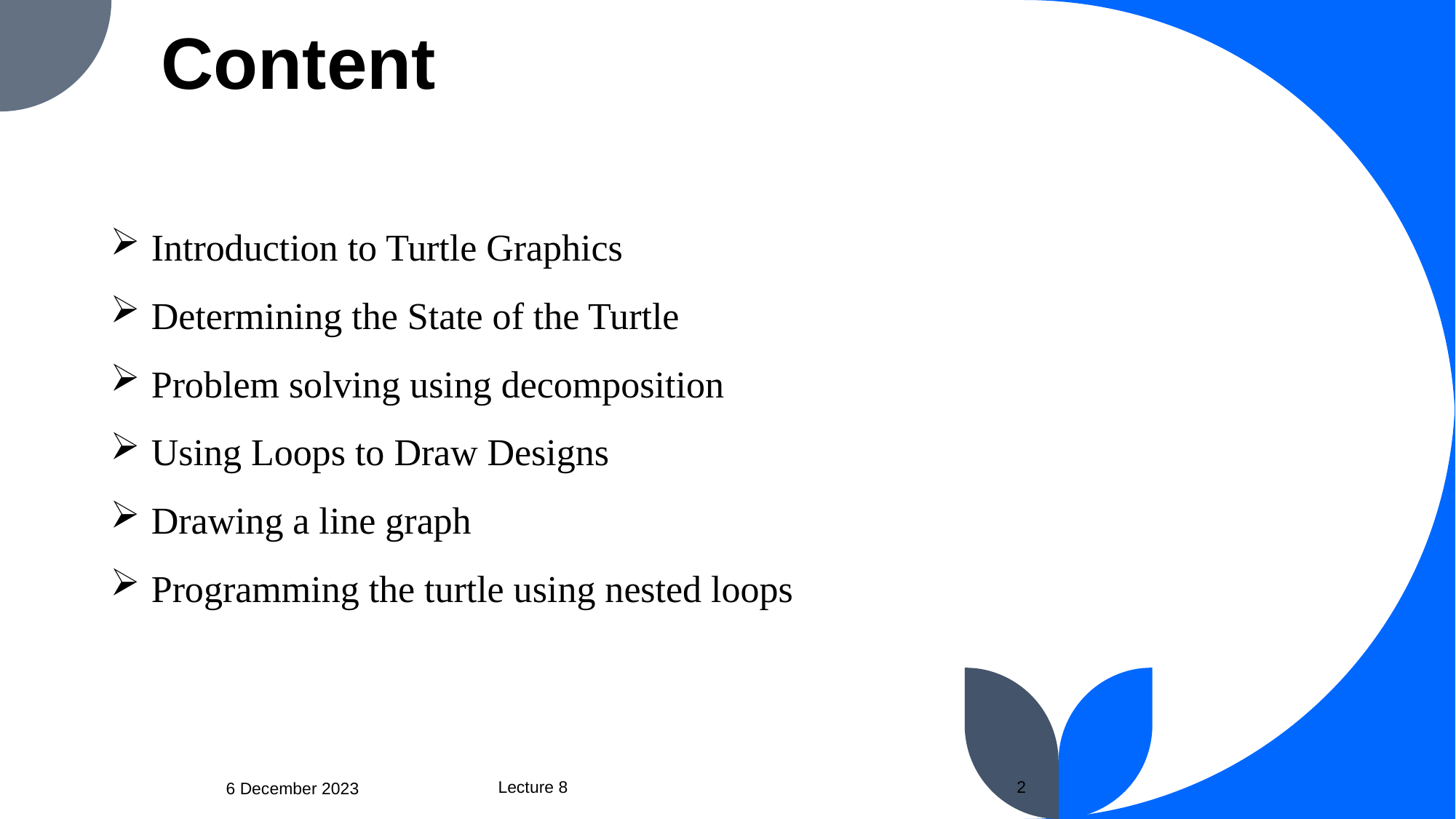

# Content
Introduction to Turtle Graphics
Determining the State of the Turtle
Problem solving using decomposition
Using Loops to Draw Designs
Drawing a line graph
Programming the turtle using nested loops

2
Lecture 8
6 December 2023